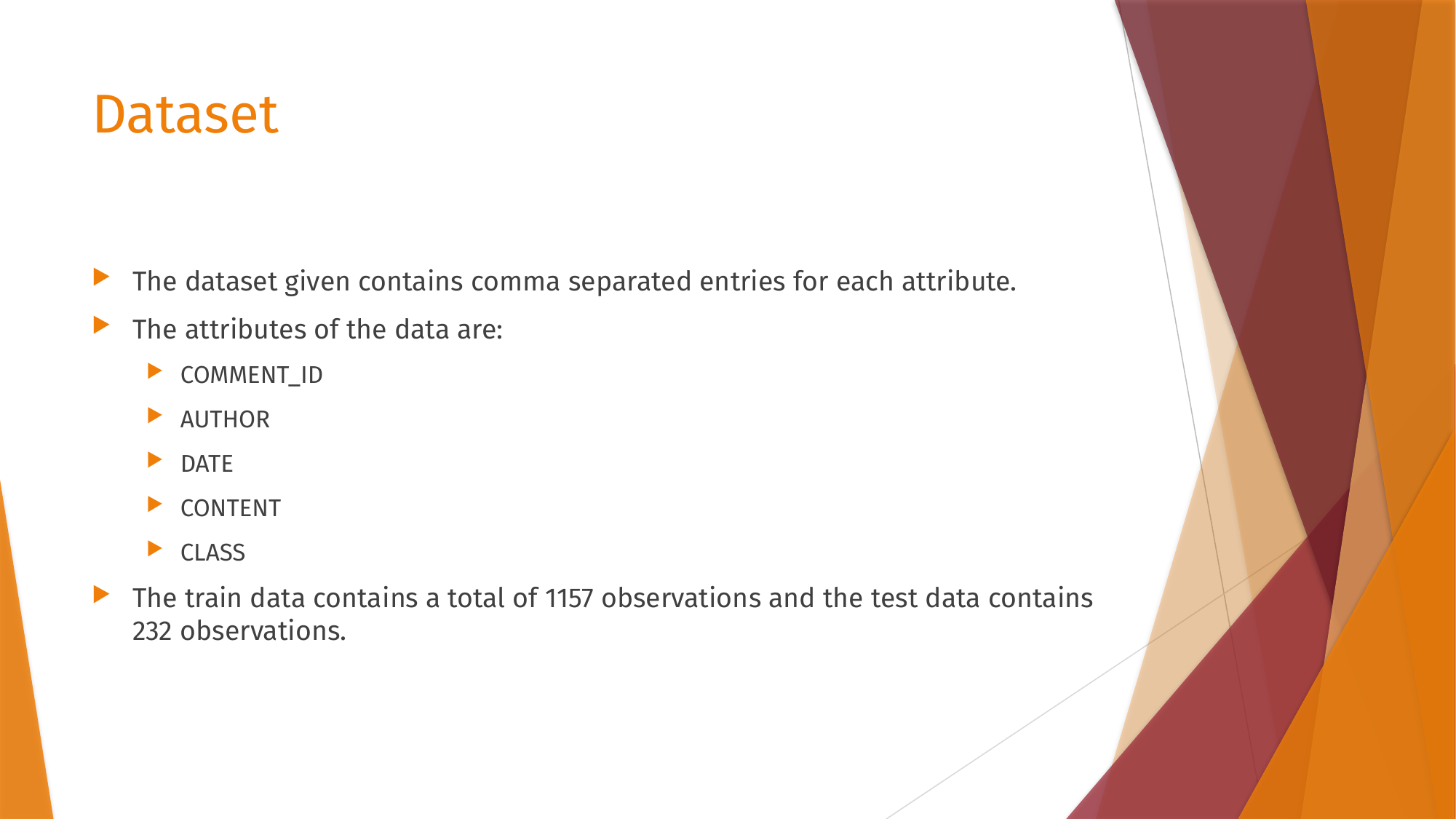

# Dataset
The dataset given contains comma separated entries for each attribute.
The attributes of the data are:
COMMENT_ID
AUTHOR
DATE
CONTENT
CLASS
The train data contains a total of 1157 observations and the test data contains 232 observations.